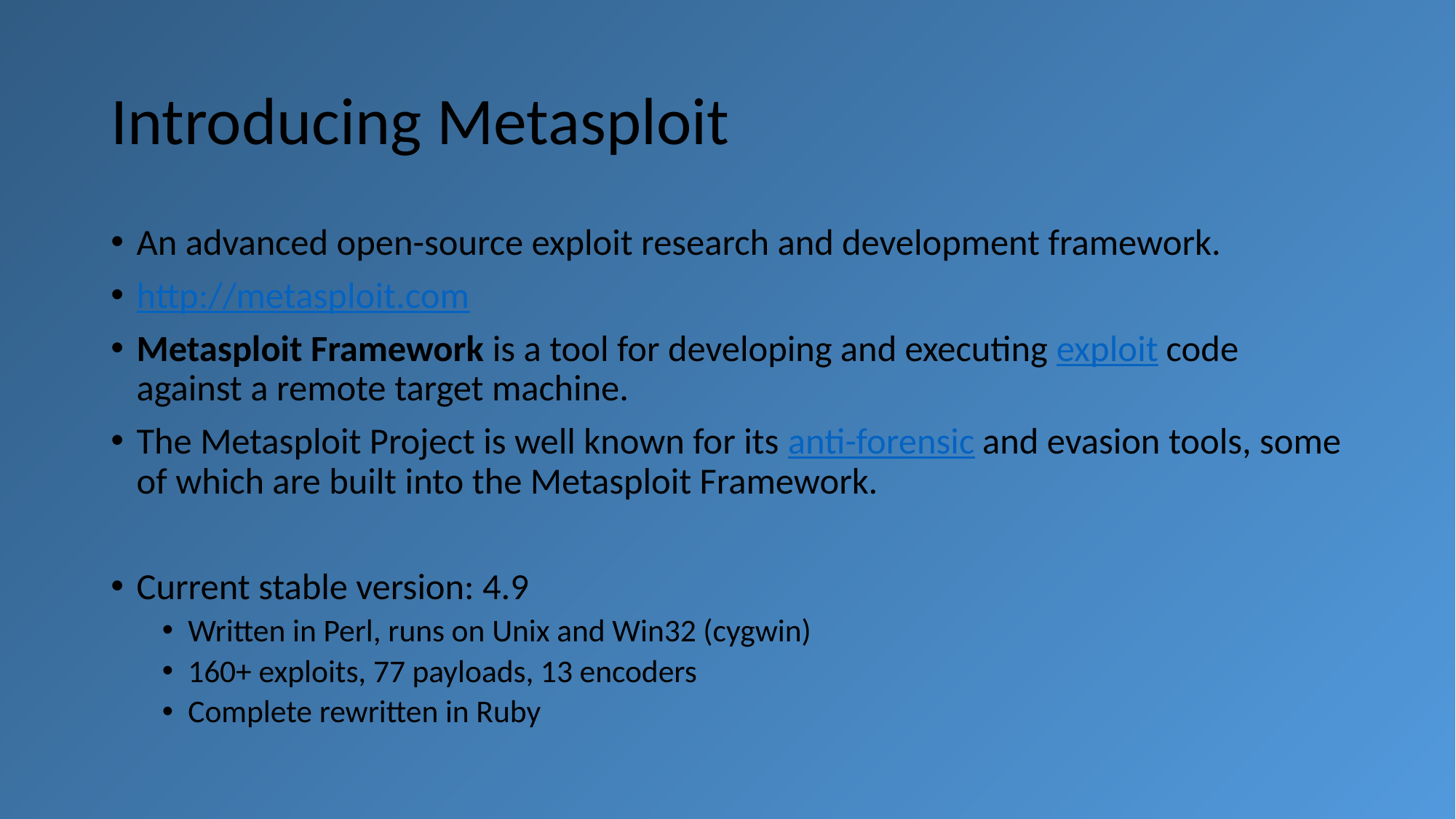

# Introducing Metasploit
An advanced open-source exploit research and development framework.
http://metasploit.com
Metasploit Framework is a tool for developing and executing exploit code against a remote target machine.
The Metasploit Project is well known for its anti-forensic and evasion tools, some of which are built into the Metasploit Framework.

Current stable version: 4.9
Written in Perl, runs on Unix and Win32 (cygwin)
160+ exploits, 77 payloads, 13 encoders
Complete rewritten in Ruby